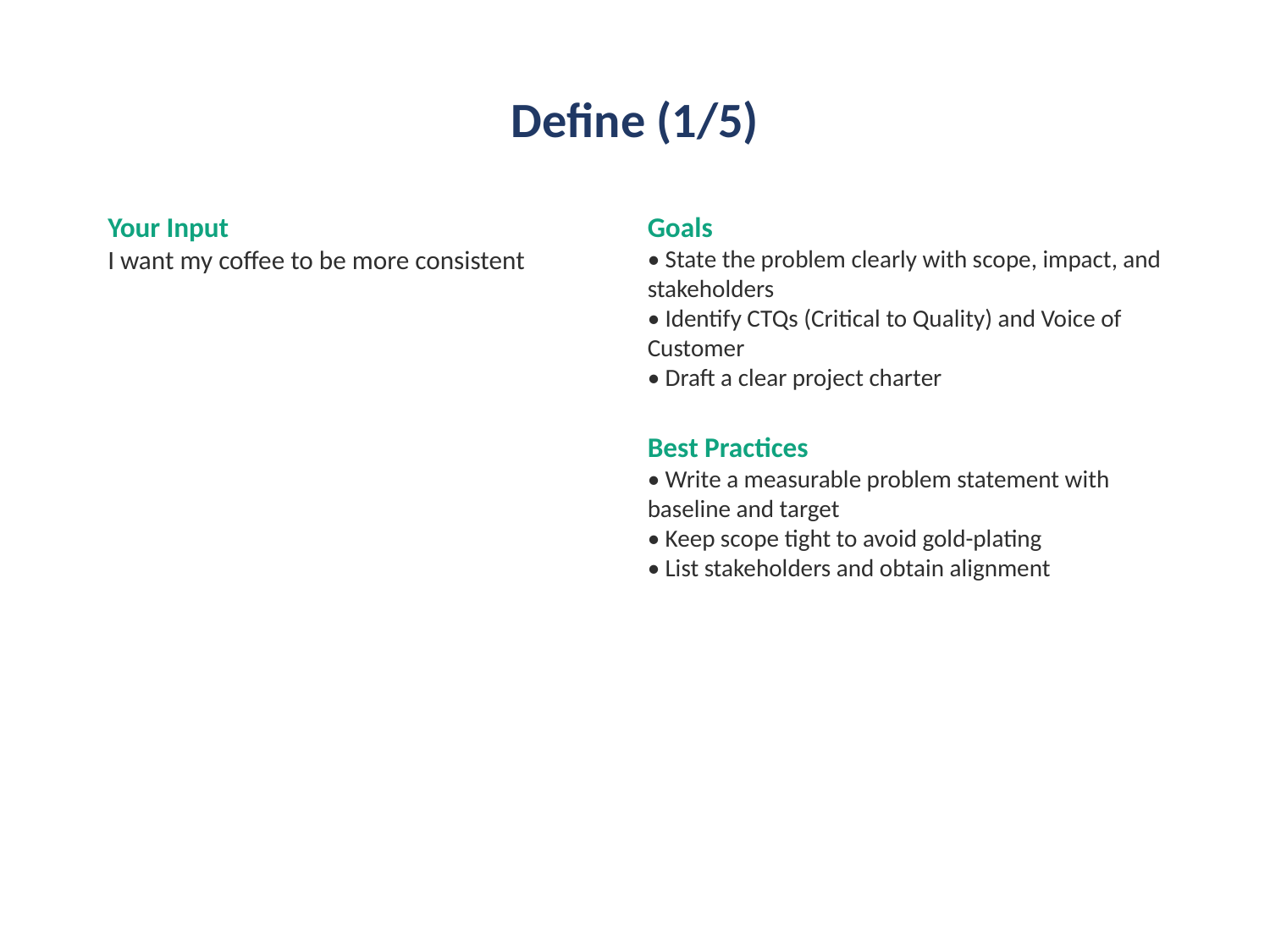

# Define (1/5)
Your Input
I want my coffee to be more consistent
Goals
• State the problem clearly with scope, impact, and stakeholders
• Identify CTQs (Critical to Quality) and Voice of Customer
• Draft a clear project charter

Best Practices
• Write a measurable problem statement with baseline and target
• Keep scope tight to avoid gold-plating
• List stakeholders and obtain alignment